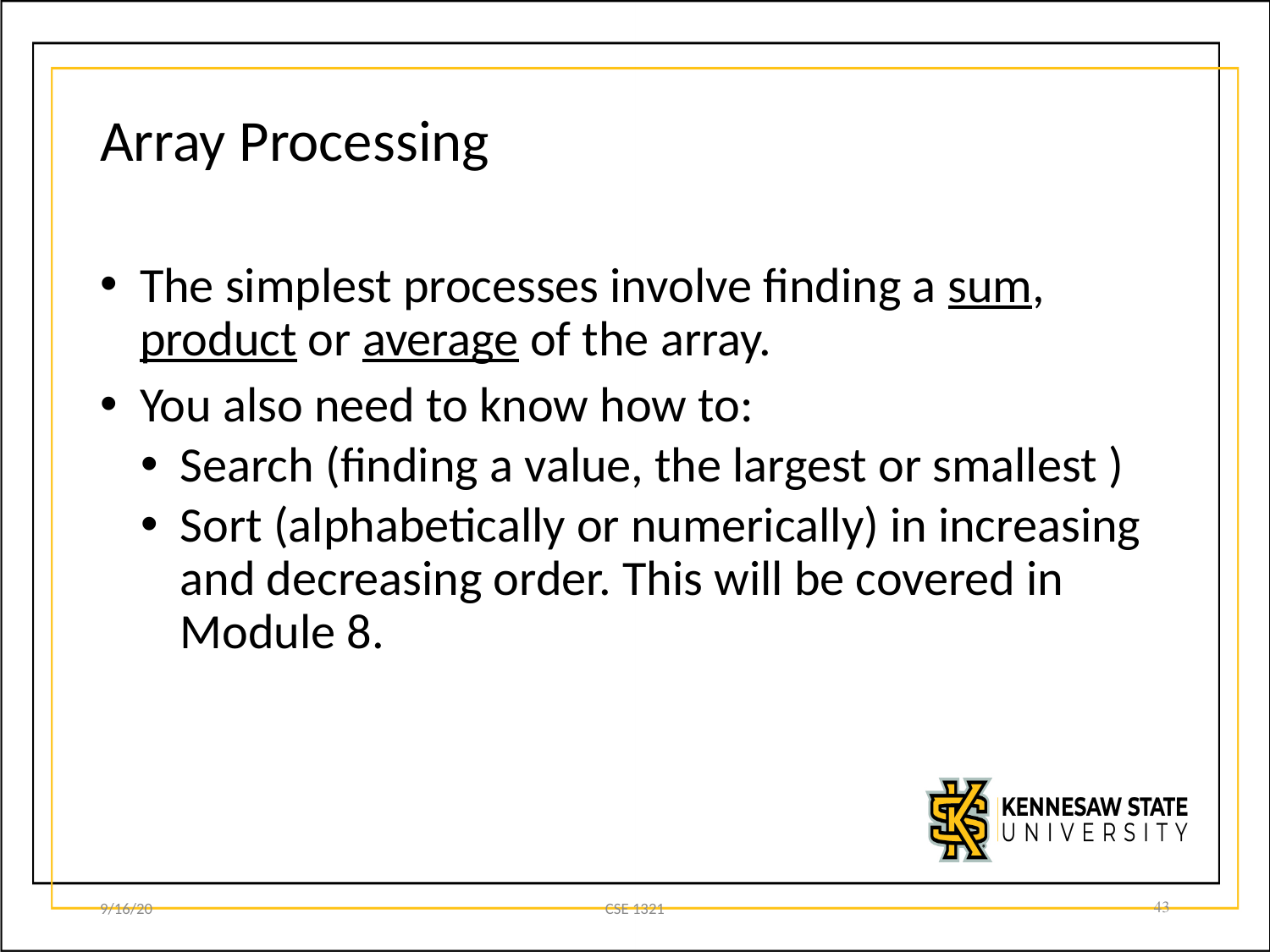

# Array Processing
The simplest processes involve finding a sum, product or average of the array.
You also need to know how to:
Search (finding a value, the largest or smallest )
Sort (alphabetically or numerically) in increasing and decreasing order. This will be covered in Module 8.

9/16/20
CSE 1321
43